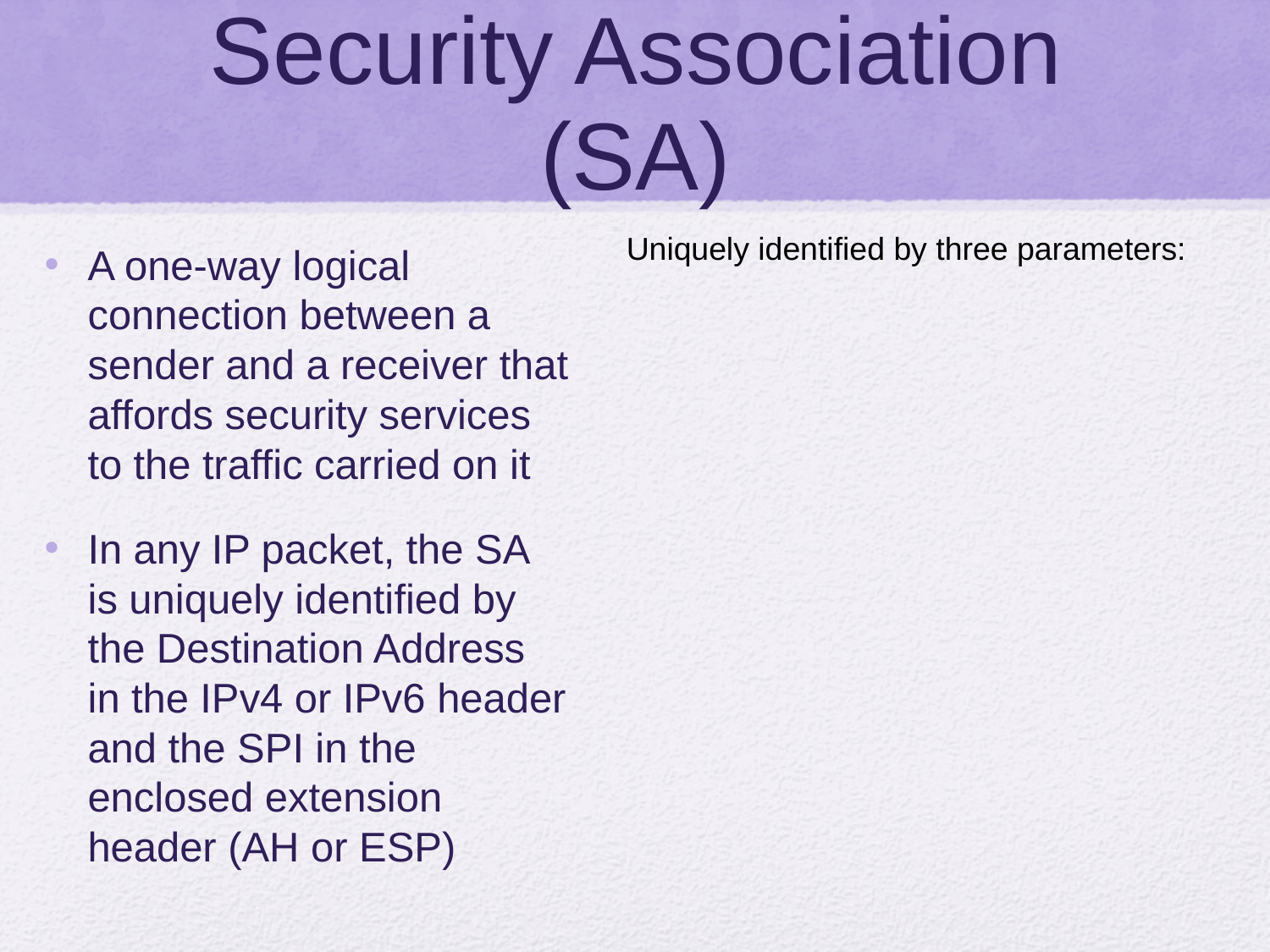

# Security Association (SA)
Uniquely identified by three parameters:

A one-way logical connection between a sender and a receiver that affords security services to the traffic carried on it
In any IP packet, the SA is uniquely identified by the Destination Address in the IPv4 or IPv6 header and the SPI in the enclosed extension header (AH or ESP)